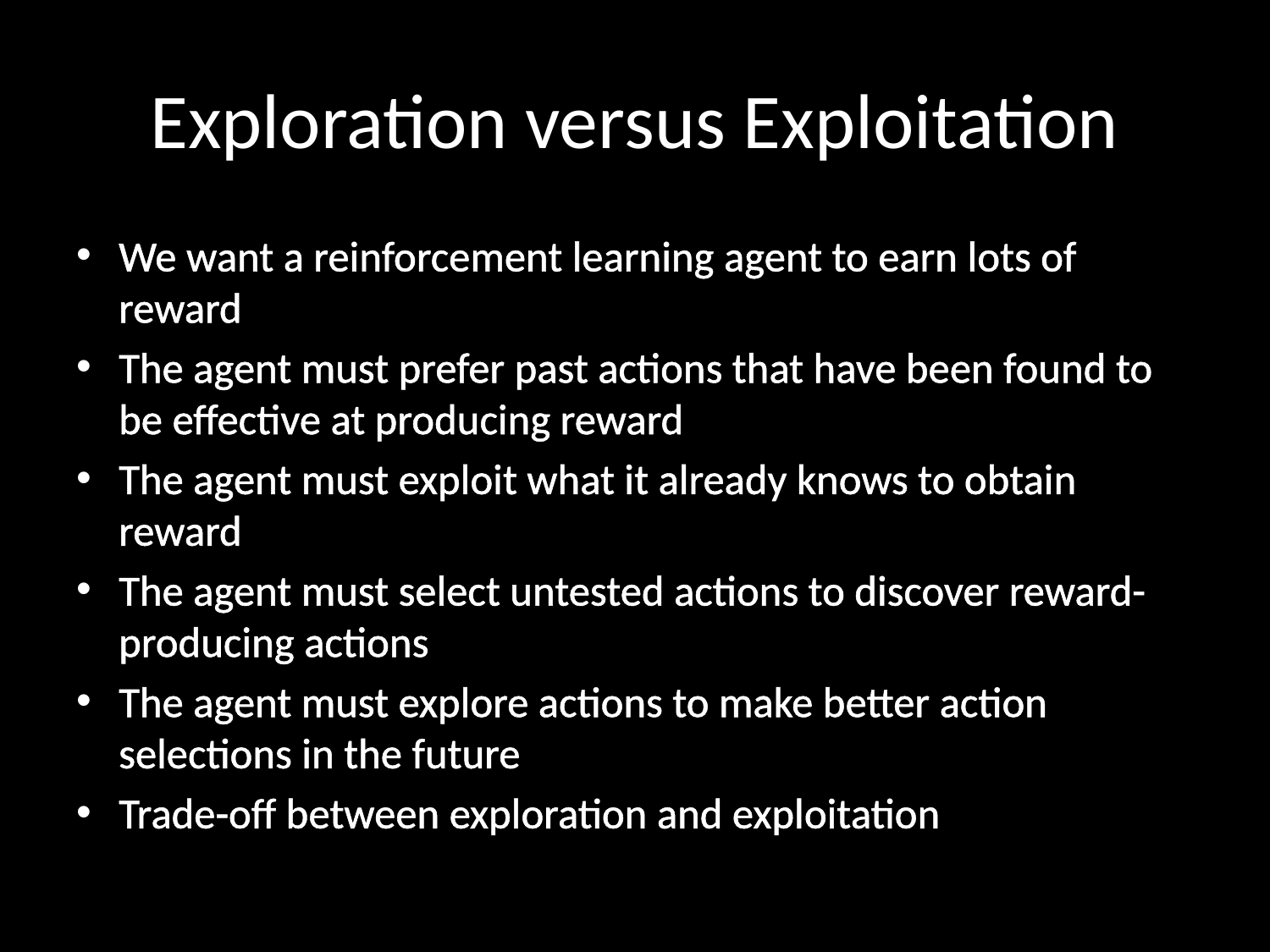

# Exploration versus Exploitation
We want a reinforcement learning agent to earn lots of reward
The agent must prefer past actions that have been found to be effective at producing reward
The agent must exploit what it already knows to obtain reward
The agent must select untested actions to discover reward-producing actions
The agent must explore actions to make better action selections in the future
Trade-off between exploration and exploitation